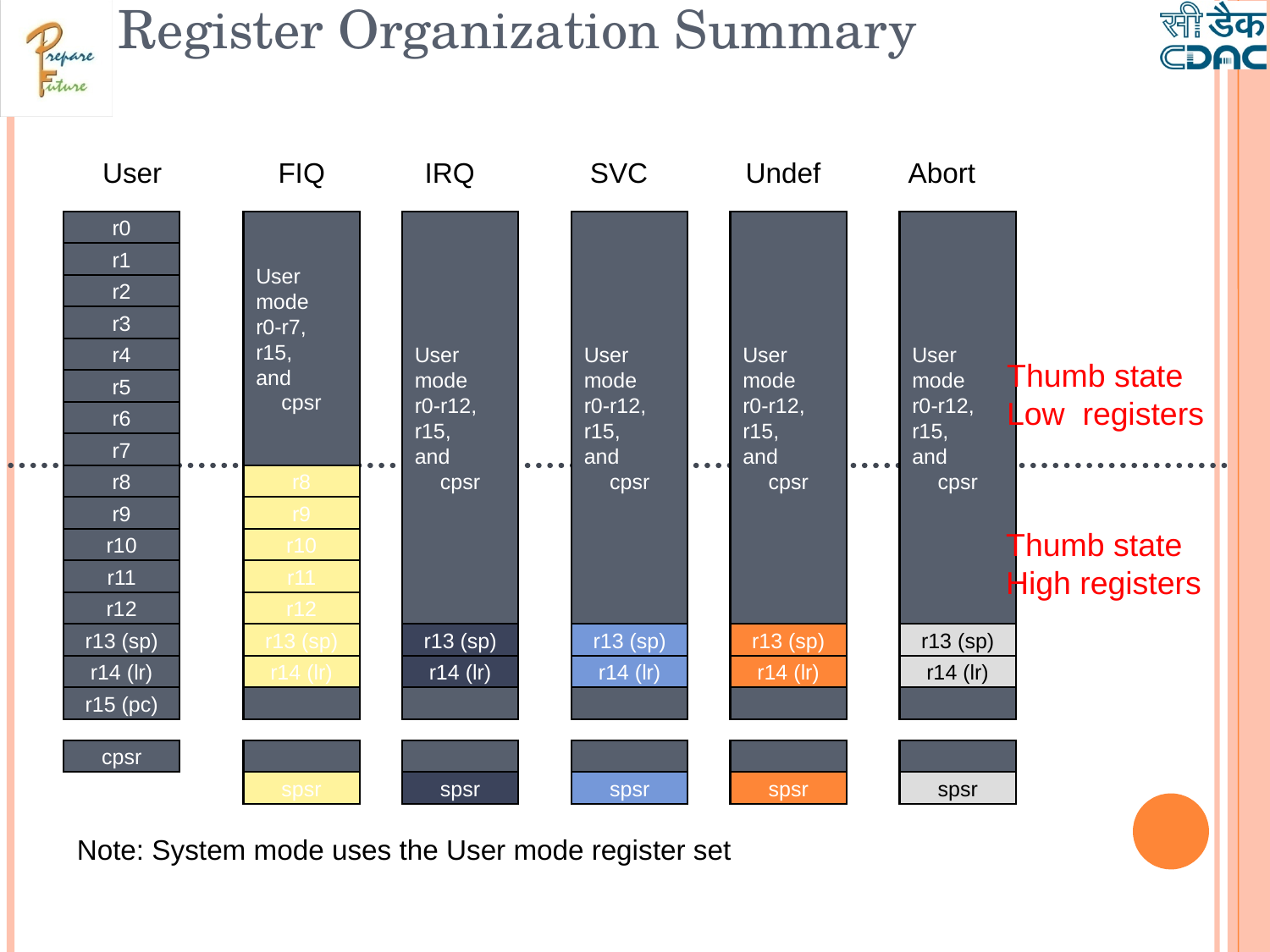

Register Organization Summary
User
FIQ
IRQ
SVC
Undef
Abort
r0
User
mode
r0-r7,
r15,
and
cpsr
User
mode
r0-r12,
r15,
and
cpsr
User
mode
r0-r12,
r15,
and
cpsr
User
mode
r0-r12,
r15,
and
cpsr
User
mode
r0-r12,
r15,
and
cpsr
r1
r2
r3
r4
Thumb state
Low  registers
r5
r6
r7

r8
r8
r9
r9
Thumb state
High registers
r10
r10
r11
r11
r12
r12
r13 (sp)
r13 (sp)
r13 (sp)
r13 (sp)
r13 (sp)
r13 (sp)
r14 (lr)
r14 (lr)
r14 (lr)
r14 (lr)
r14 (lr)
r14 (lr)
r15 (pc)

cpsr

spsr
spsr
spsr
spsr
spsr
Note: System mode uses the User mode register set